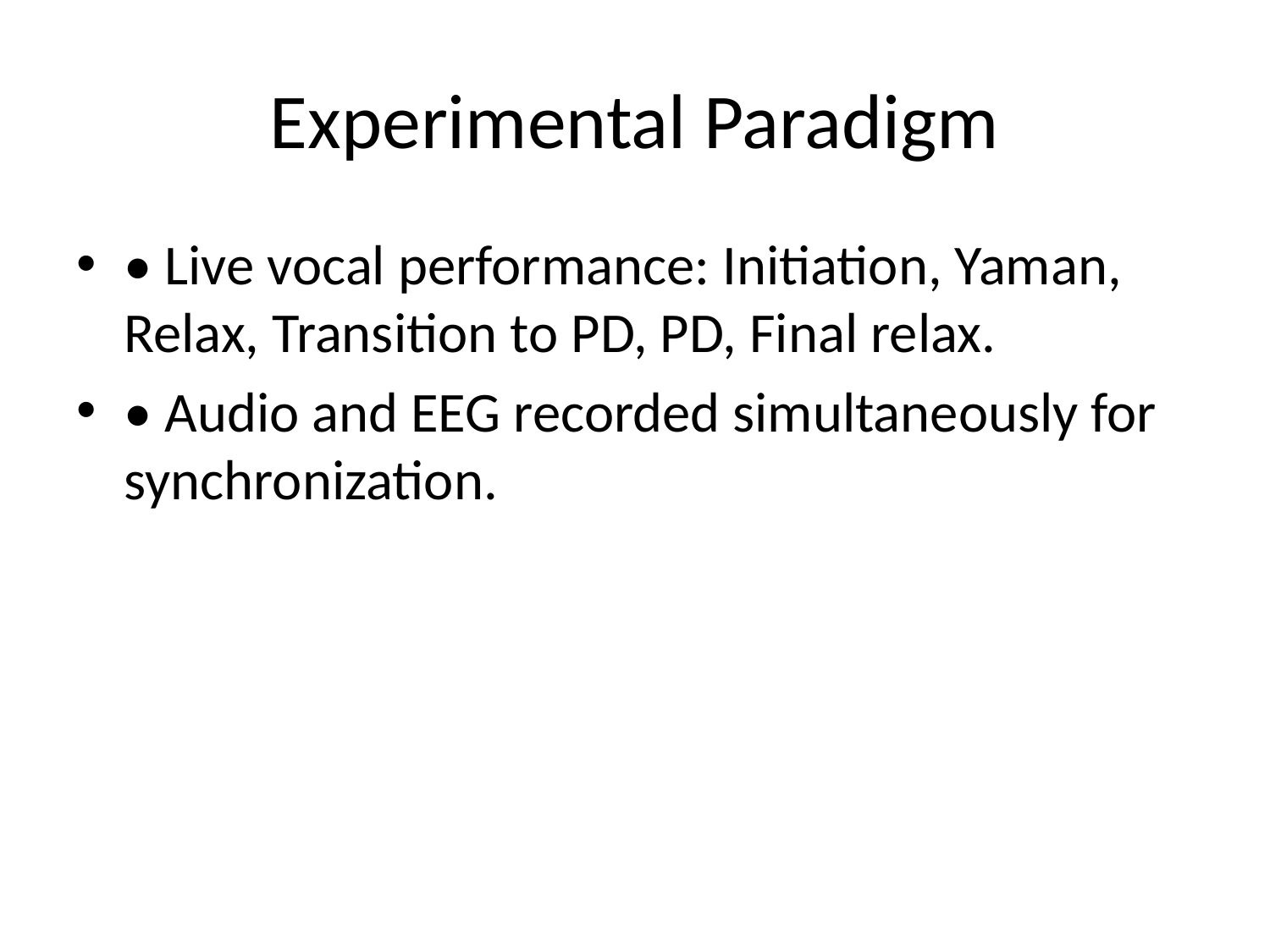

# Experimental Paradigm
• Live vocal performance: Initiation, Yaman, Relax, Transition to PD, PD, Final relax.
• Audio and EEG recorded simultaneously for synchronization.